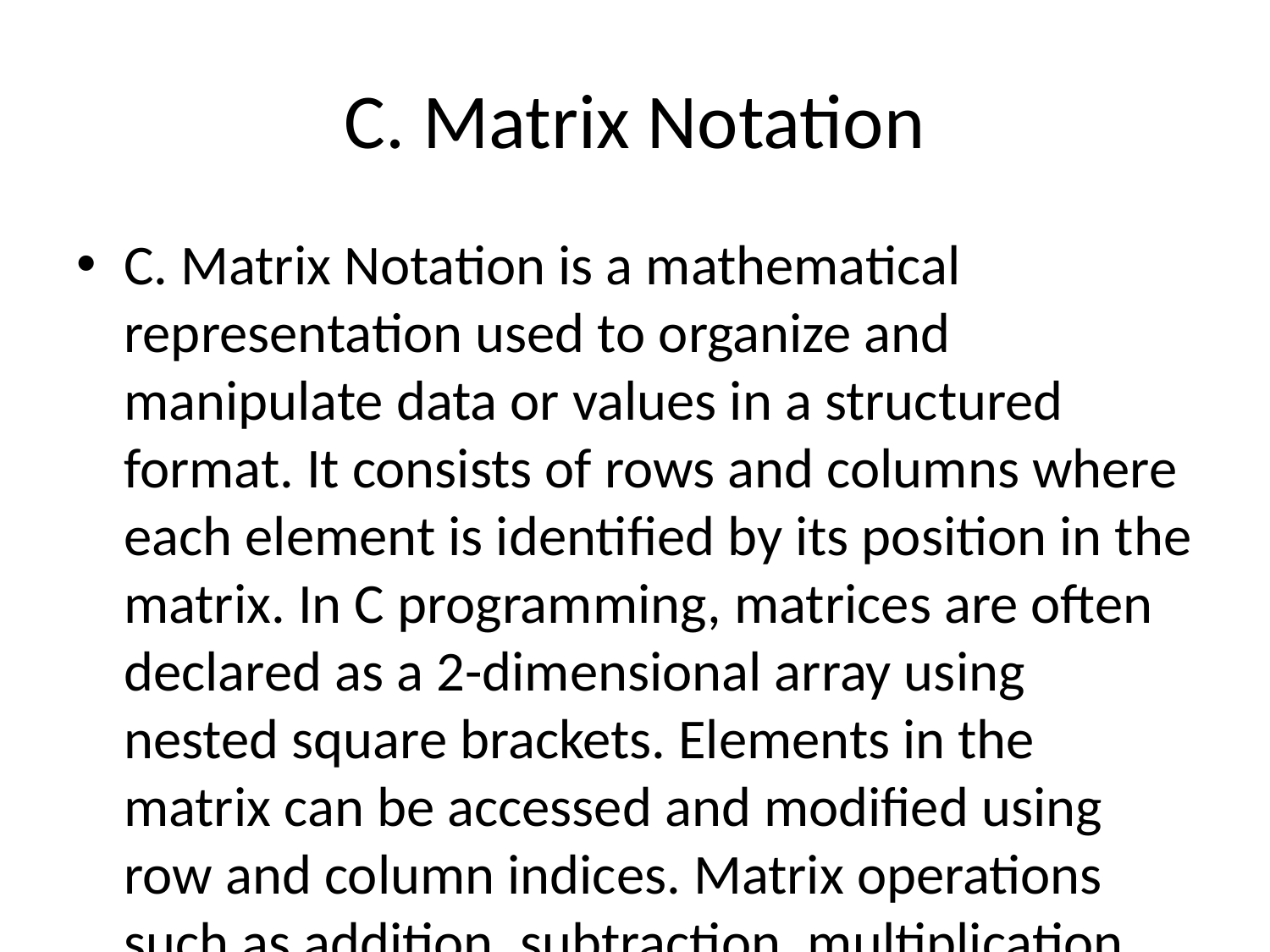

# C. Matrix Notation
C. Matrix Notation is a mathematical representation used to organize and manipulate data or values in a structured format. It consists of rows and columns where each element is identified by its position in the matrix. In C programming, matrices are often declared as a 2-dimensional array using nested square brackets. Elements in the matrix can be accessed and modified using row and column indices. Matrix operations such as addition, subtraction, multiplication, and transposition can be performed using loops and appropriate algorithms. Understanding C. Matrix Notation is essential for working with multi-dimensional data structures and algorithms in the C programming language.